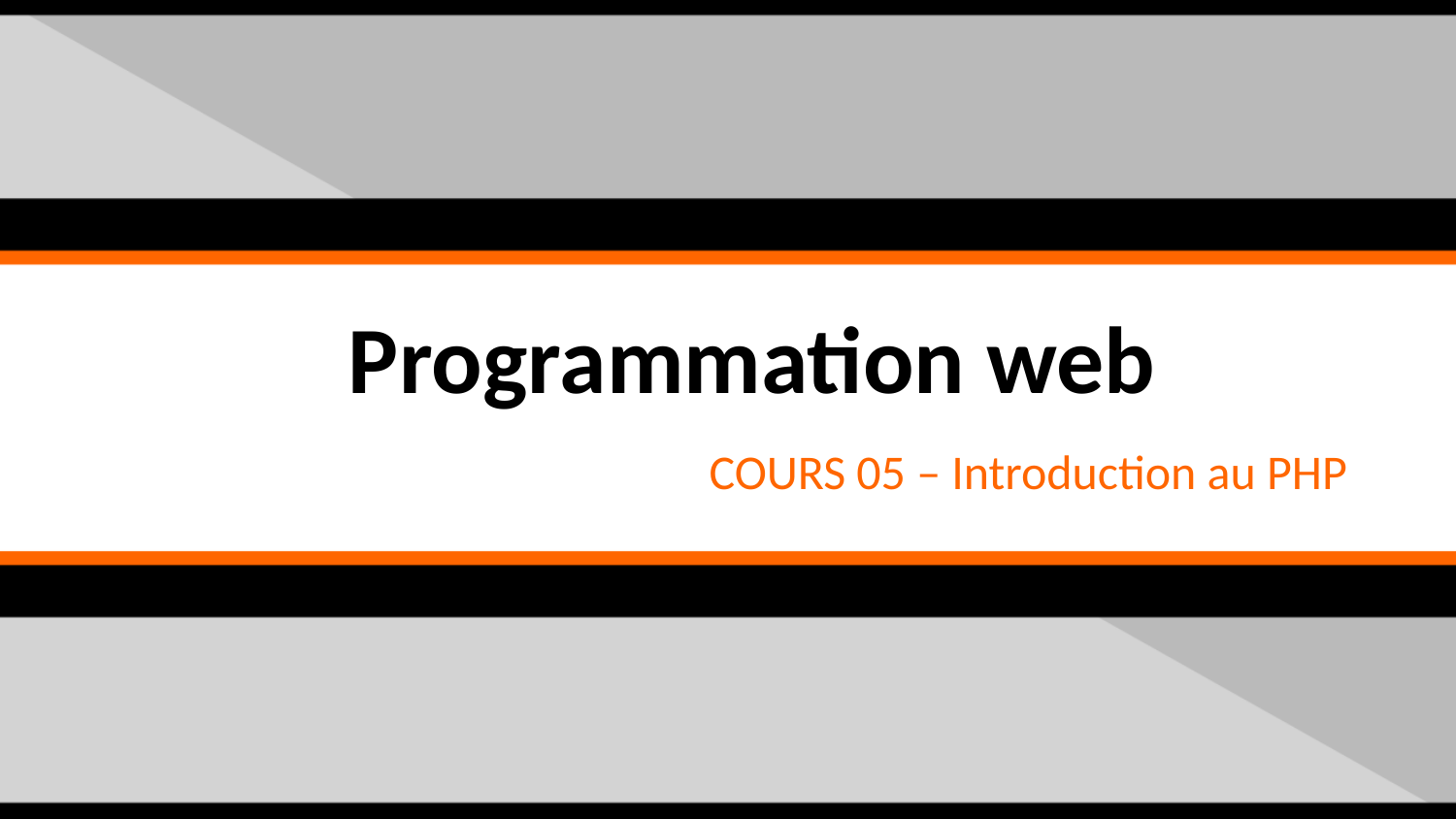

# Programmation web

COURS 05 – Introduction au PHP